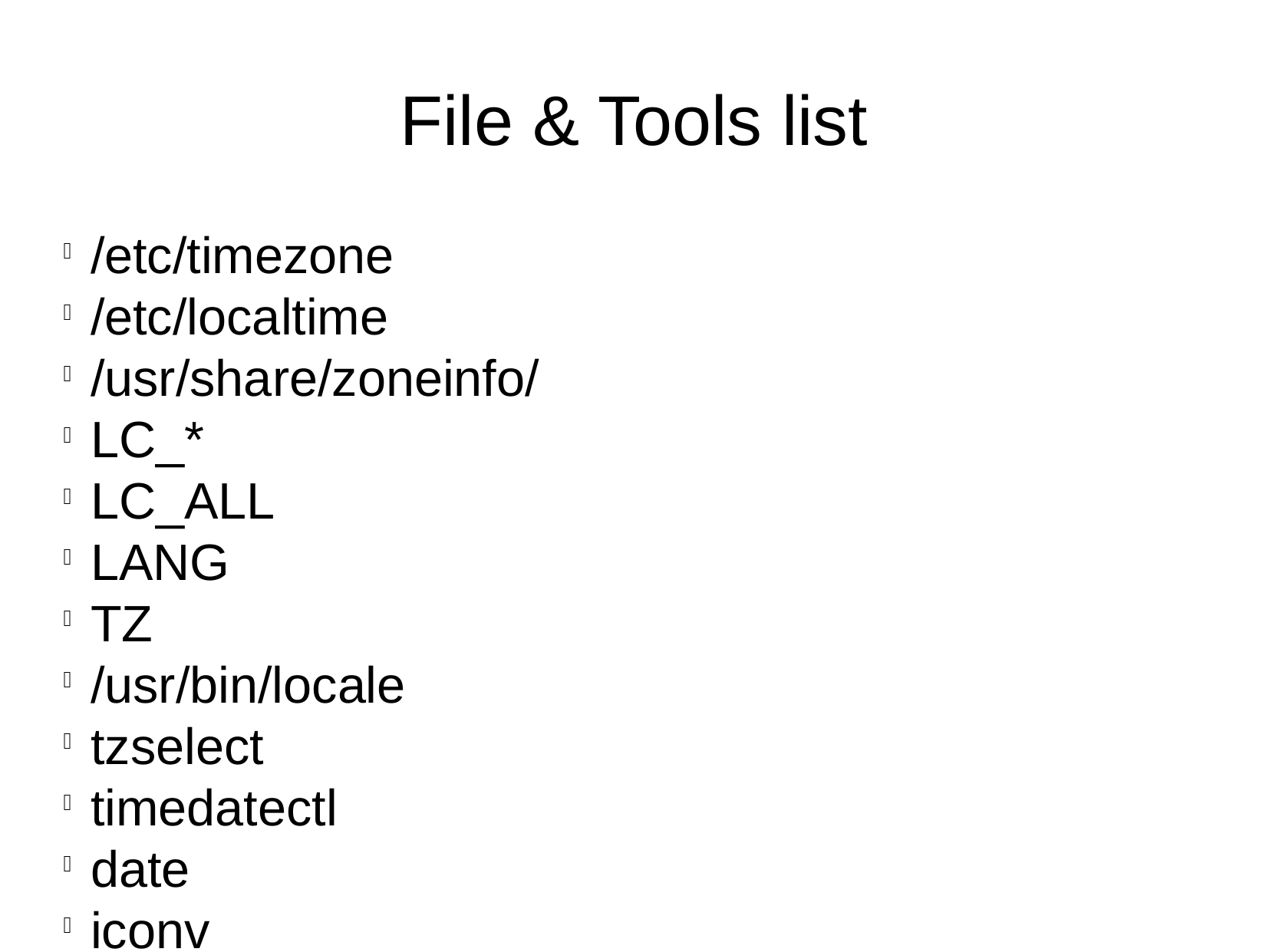

File & Tools list
/etc/timezone
/etc/localtime
/usr/share/zoneinfo/
LC_*
LC_ALL
LANG
TZ
/usr/bin/locale
tzselect
timedatectl
date
iconv
UTF-8
ISO-8859
ASCII
Unicode